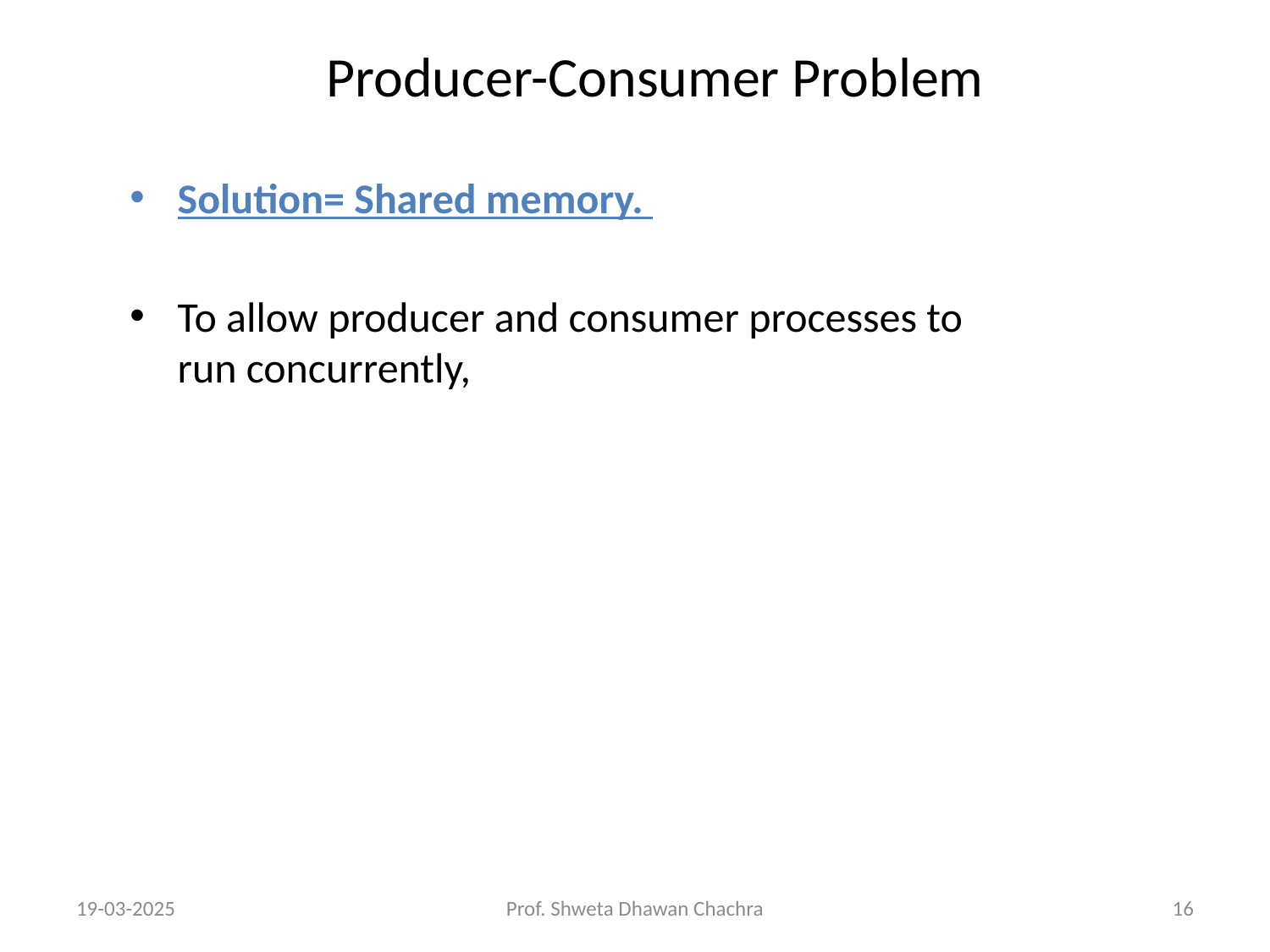

# Producer-Consumer Problem
Solution= Shared memory.

To allow producer and consumer processes to run concurrently,
19-03-2025
Prof. Shweta Dhawan Chachra
16